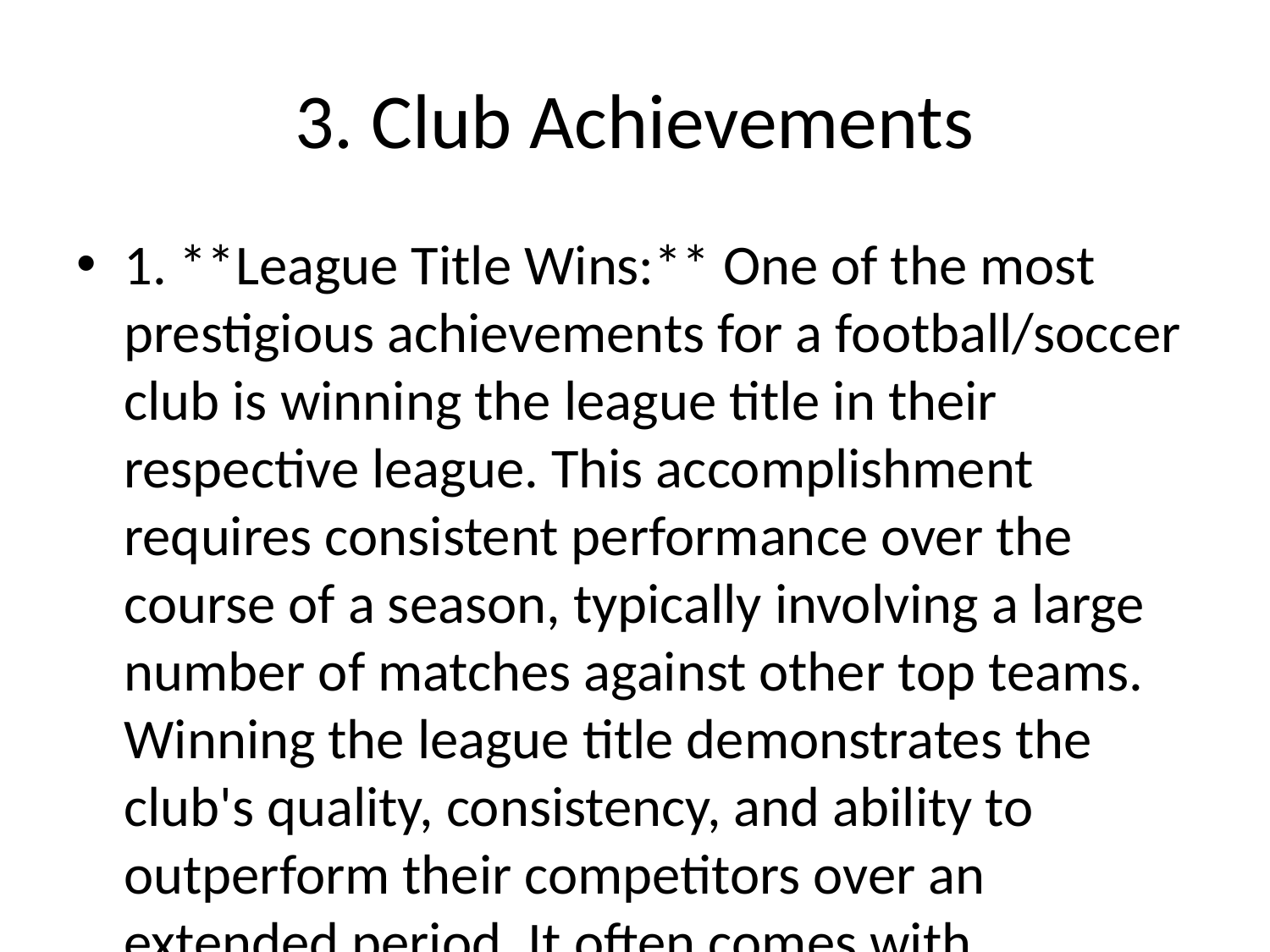

# 3. Club Achievements
1. **League Title Wins:** One of the most prestigious achievements for a football/soccer club is winning the league title in their respective league. This accomplishment requires consistent performance over the course of a season, typically involving a large number of matches against other top teams. Winning the league title demonstrates the club's quality, consistency, and ability to outperform their competitors over an extended period. It often comes with significant recognition, celebration, and sometimes financial rewards, and contributes to the club's overall legacy and historical significance.

2. **Domestic Cup Victories:** Another significant achievement for a club is winning domestic cup competitions such as the FA Cup in England, Copa del Rey in Spain, or DFB-Pokal in Germany. These tournaments typically involve knockout rounds where teams must win a series of matches to progress to the final and ultimately lift the trophy. Winning a domestic cup not only showcases a club's ability to perform under pressure in single-elimination matches but also provides an opportunity to celebrate success with the fans and add silverware to the club's trophy cabinet. Domestic cup victories often hold historical and emotional significance for both the club and its supporters.

3. **European Success:** Achieving success in European competitions such as the UEFA Champions League or the UEFA Europa League is considered the pinnacle of achievement for many football clubs. Winning these prestigious tournaments requires overcoming the best teams from across Europe in a series of challenging matches. Securing a European trophy not only elevates a club's status on the continental stage but also brings global recognition and acclaim. European success can greatly enhance a club's reputation, attract top players and sponsors, and create unforgettable moments for fans. It is often seen as a crowning achievement in a club's history and can solidify its legacy for years to come.